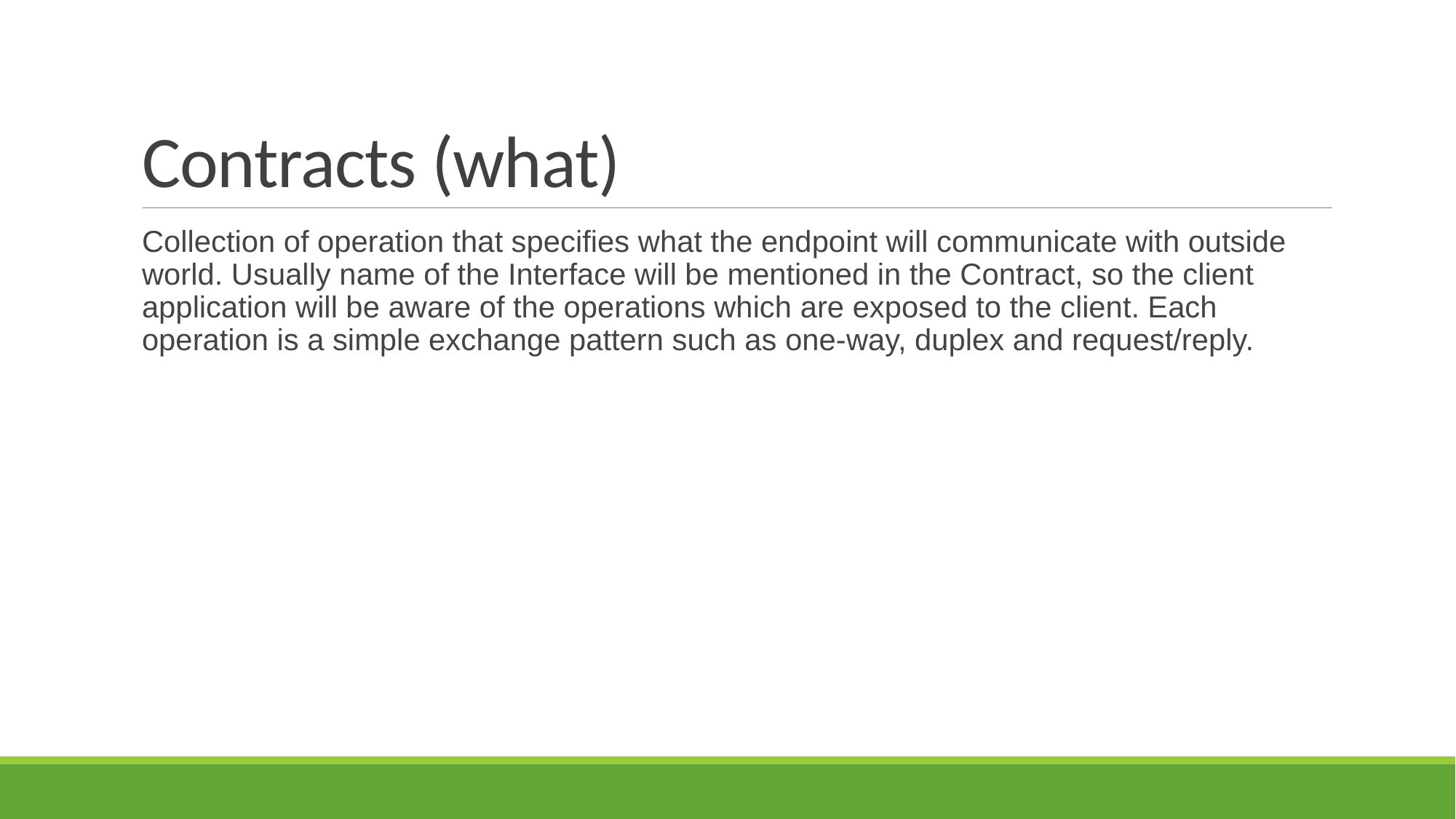

# Contracts (what)
Collection of operation that specifies what the endpoint will communicate with outside world. Usually name of the Interface will be mentioned in the Contract, so the client application will be aware of the operations which are exposed to the client. Each operation is a simple exchange pattern such as one-way, duplex and request/reply.